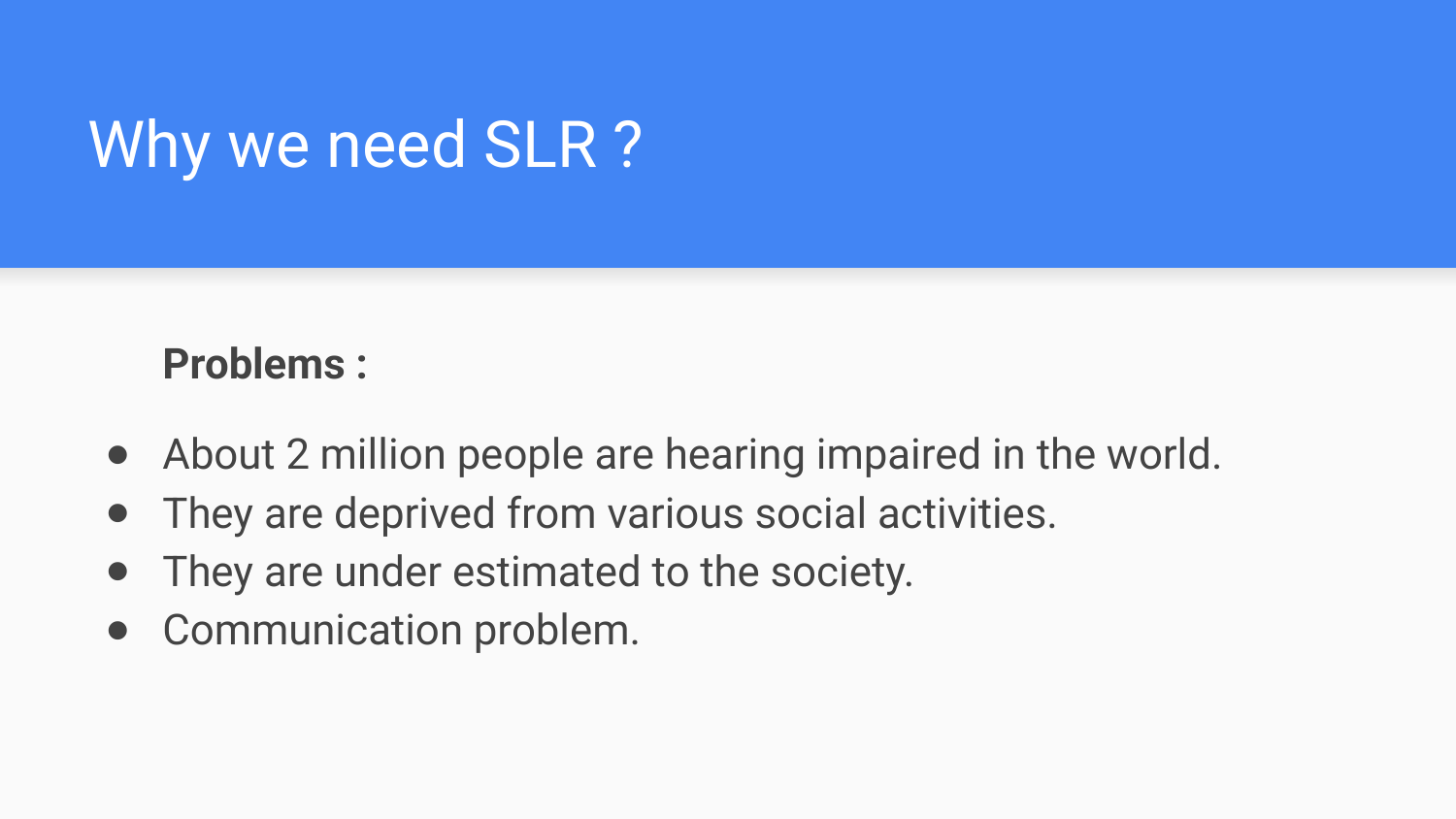

# Why we need SLR ?
Problems :
About 2 million people are hearing impaired in the world.
They are deprived from various social activities.
They are under estimated to the society.
Communication problem.